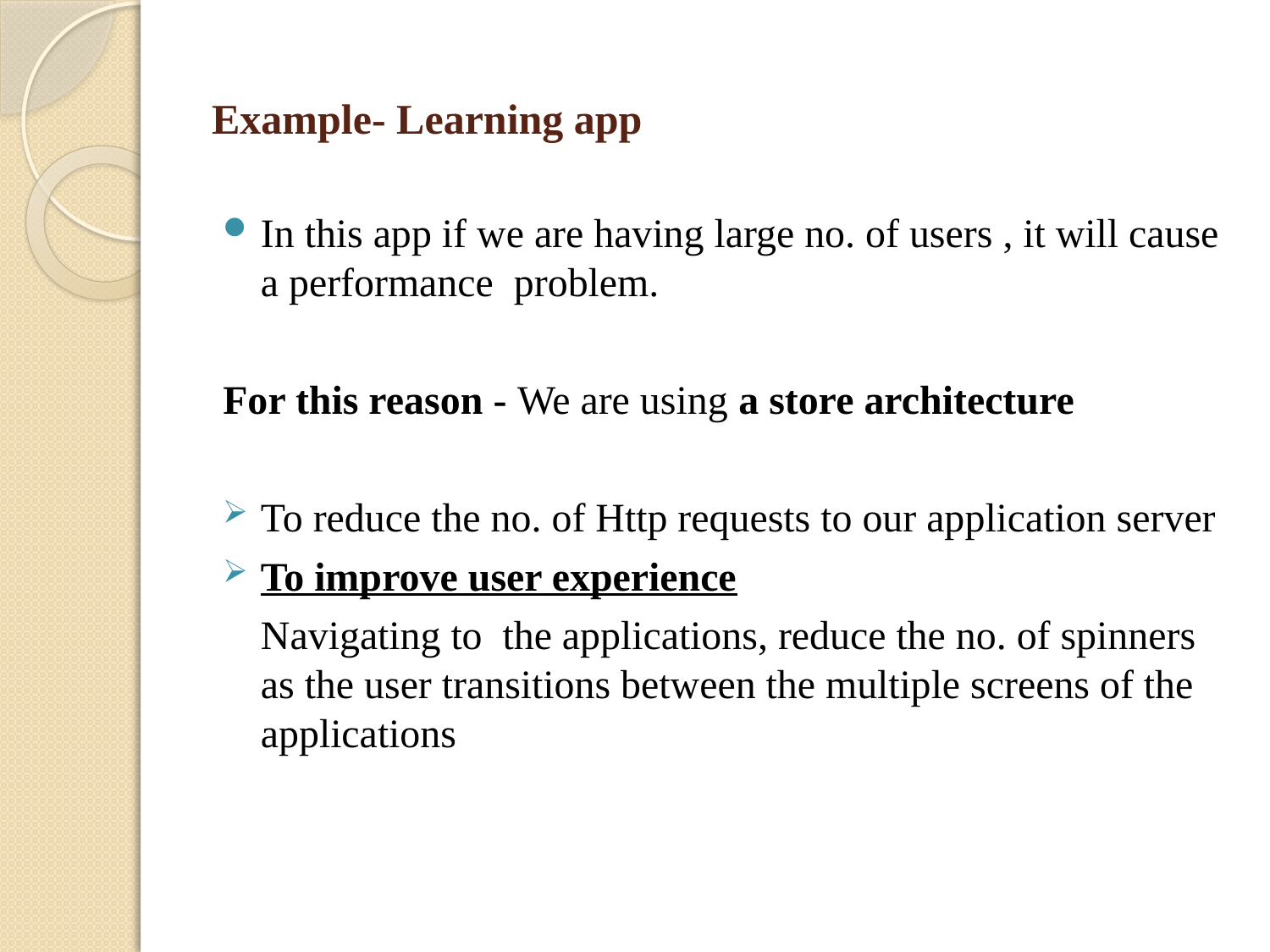

# Example- Learning app
In this app if we are having large no. of users , it will cause a performance  problem.

For this reason - We are using a store architecture

To reduce the no. of Http requests to our application server
To improve user experience
		Navigating to  the applications, reduce the no. of spinners as the user transitions between the multiple screens of the applications